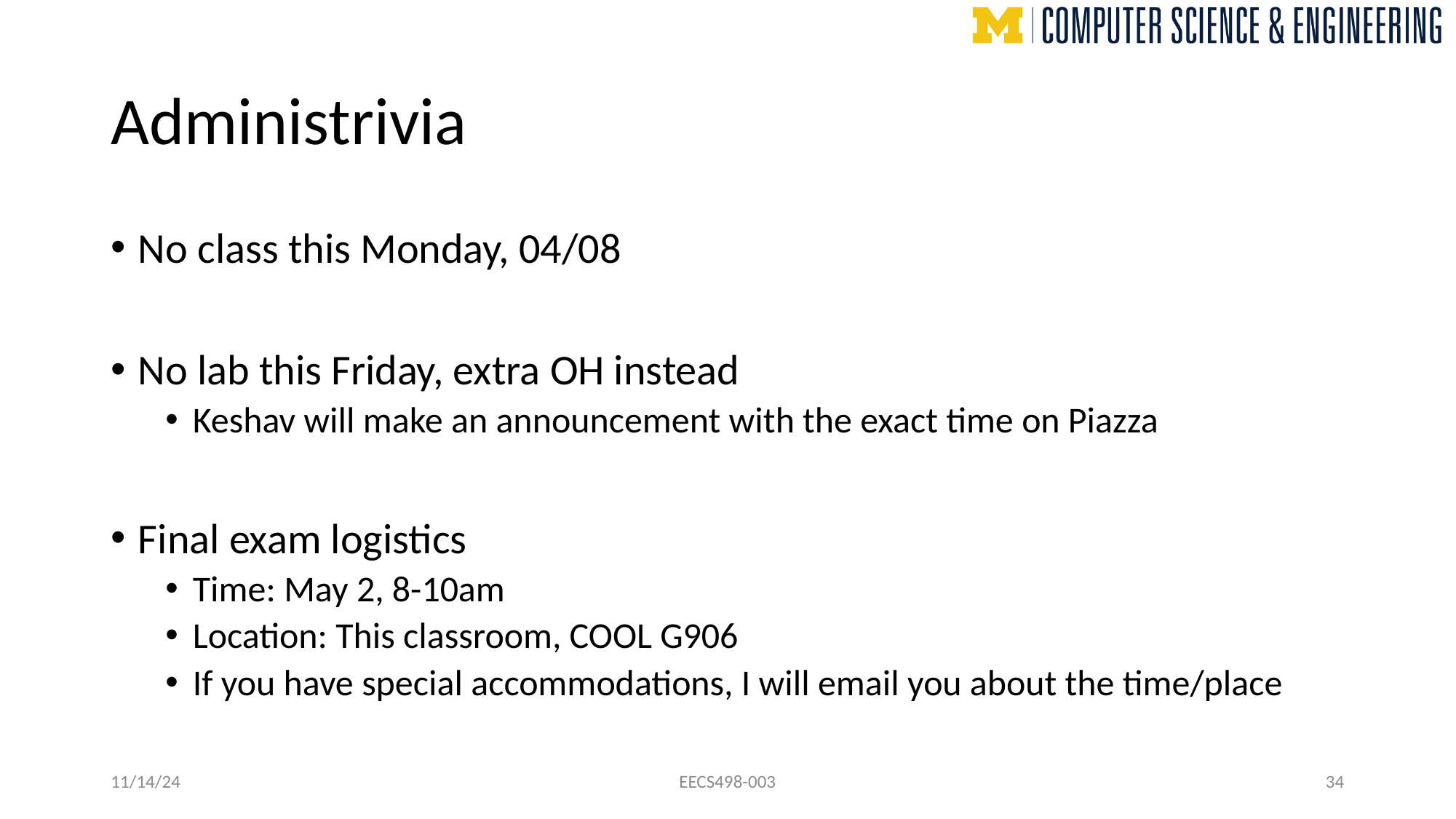

# Administrivia
No class this Monday, 04/08

No lab this Friday, extra OH instead
Keshav will make an announcement with the exact time on Piazza

Final exam logistics
Time: May 2, 8-10am
Location: This classroom, COOL G906
If you have special accommodations, I will email you about the time/place
11/14/24
EECS498-003
34